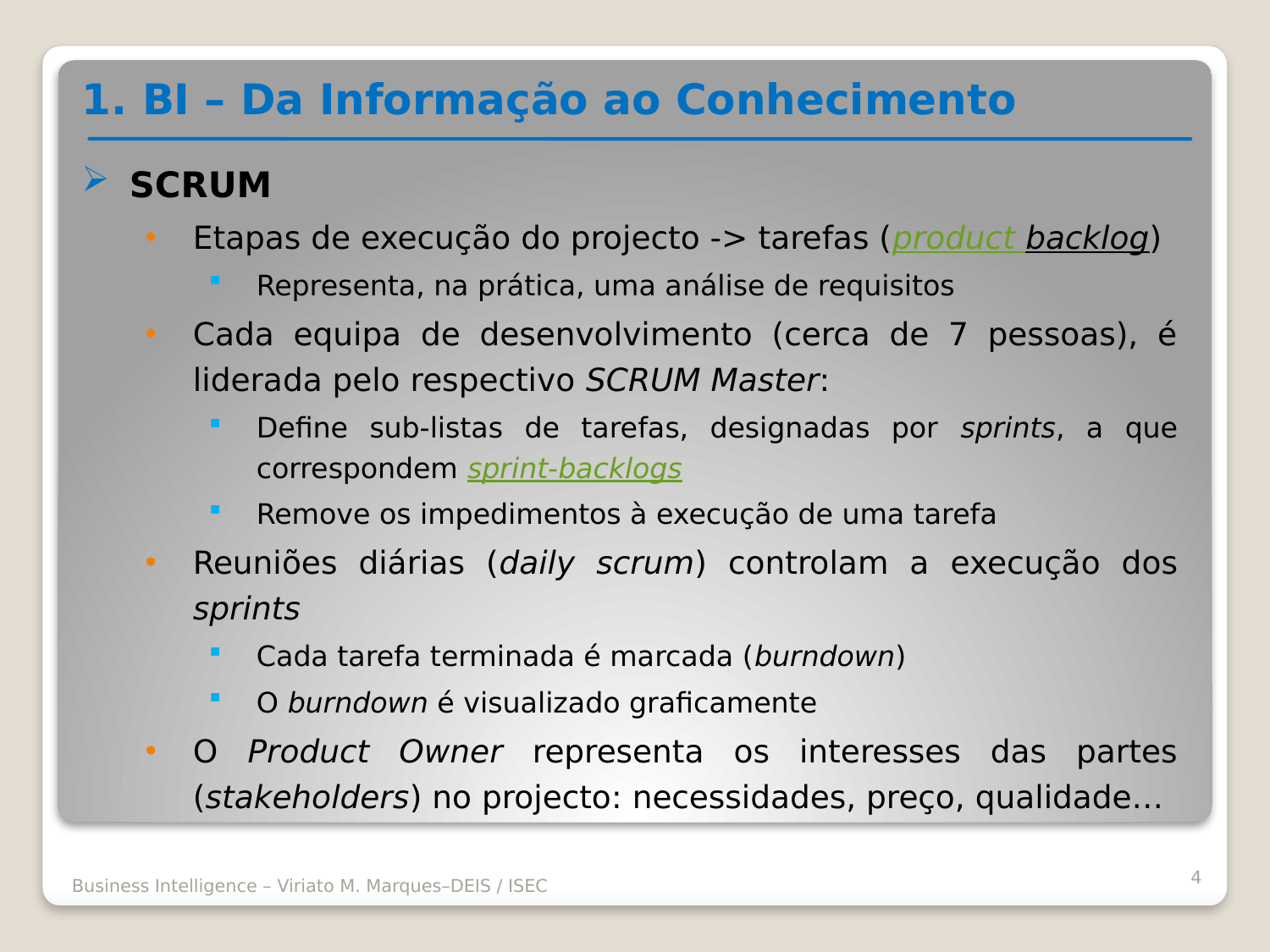

1. BI – Da Informação ao Conhecimento
SCRUM
Etapas de execução do projecto -> tarefas (product backlog)
Representa, na prática, uma análise de requisitos
Cada equipa de desenvolvimento (cerca de 7 pessoas), é liderada pelo respectivo SCRUM Master:
Define sub-listas de tarefas, designadas por sprints, a que correspondem sprint-backlogs
Remove os impedimentos à execução de uma tarefa
Reuniões diárias (daily scrum) controlam a execução dos sprints
Cada tarefa terminada é marcada (burndown)
O burndown é visualizado graficamente
O Product Owner representa os interesses das partes (stakeholders) no projecto: necessidades, preço, qualidade…
4
Business Intelligence – Viriato M. Marques–DEIS / ISEC